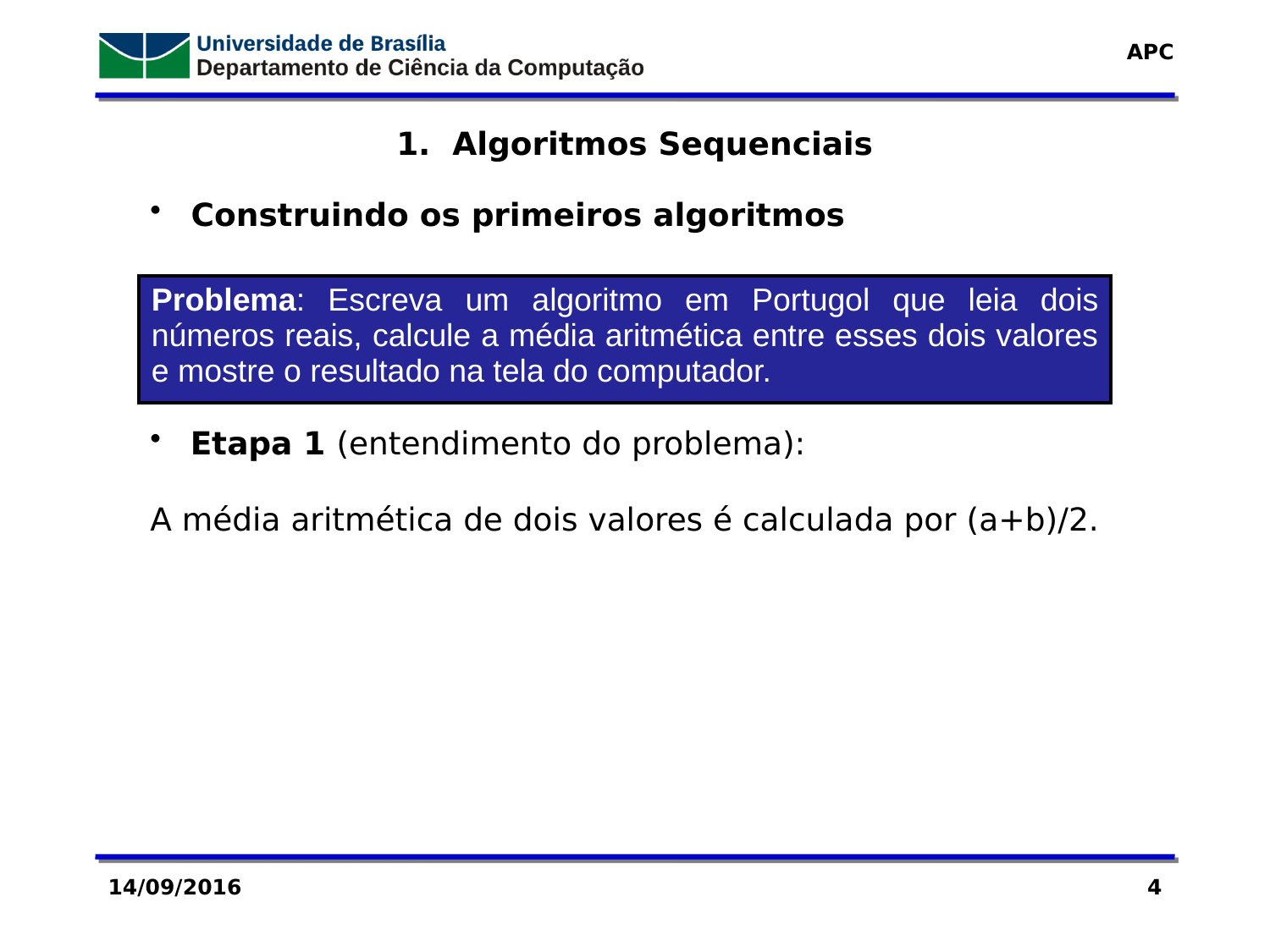

1.  Algoritmos Sequenciais
 Construindo os primeiros algoritmos

 Etapa 1 (entendimento do problema):

A média aritmética de dois valores é calculada por (a+b)/2.

| Problema: Escreva um algoritmo em Portugol que leia dois números reais, calcule a média aritmética entre esses dois valores e mostre o resultado na tela do computador. |
| --- |
14/09/2016
4